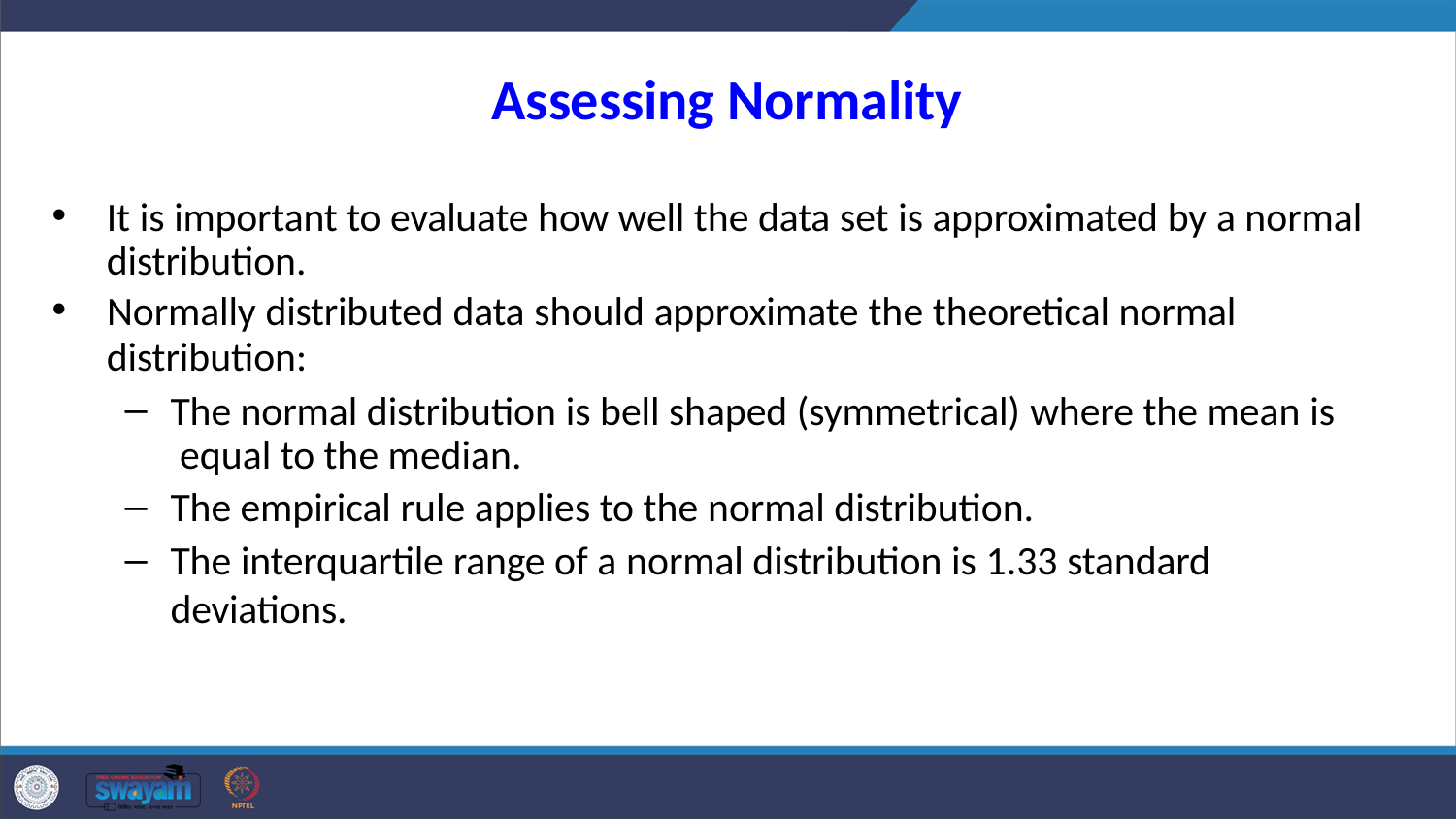

# Assessing Normality
It is important to evaluate how well the data set is approximated by a normal  distribution.
Normally distributed data should approximate the theoretical normal
distribution:
The normal distribution is bell shaped (symmetrical) where the mean is  equal to the median.
The empirical rule applies to the normal distribution.
The interquartile range of a normal distribution is 1.33 standard deviations.